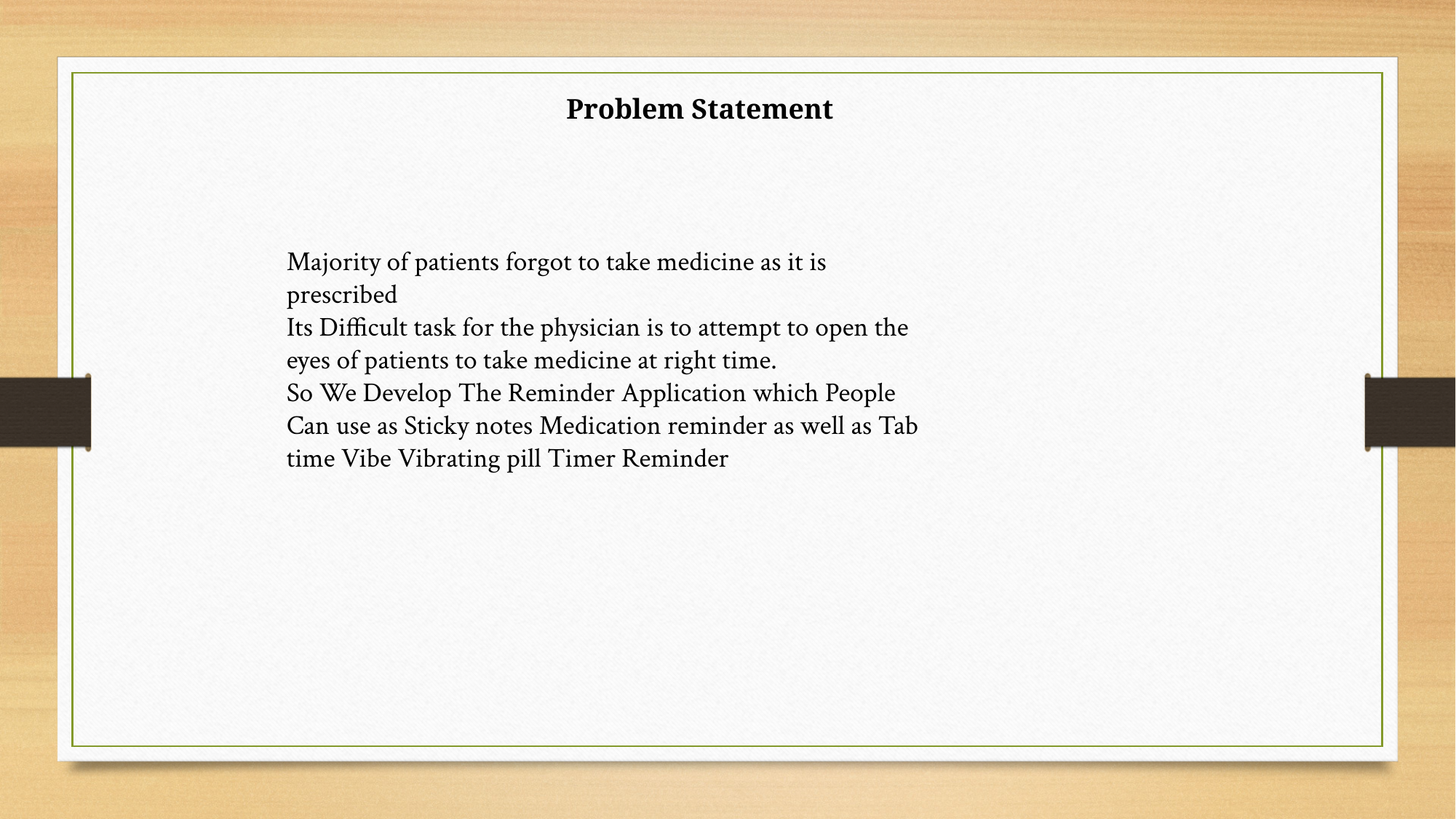

Problem Statement
Majority of patients forgot to take medicine as it is prescribed
Its Difficult task for the physician is to attempt to open the eyes of patients to take medicine at right time.
So We Develop The Reminder Application which People Can use as Sticky notes Medication reminder as well as Tab time Vibe Vibrating pill Timer Reminder